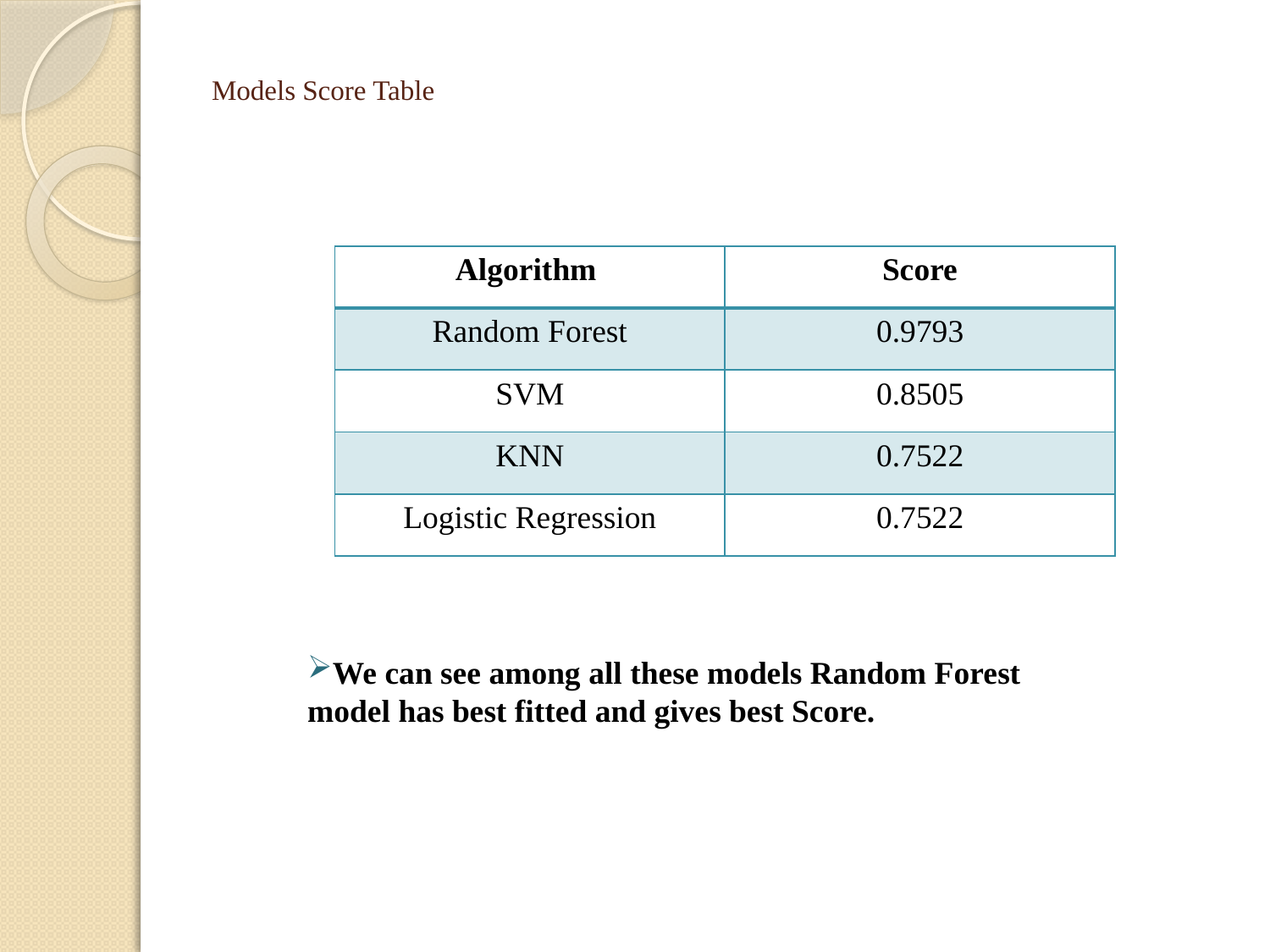

# Models Score Table
| Algorithm | Score |
| --- | --- |
| Random Forest | 0.9793 |
| SVM | 0.8505 |
| KNN | 0.7522 |
| Logistic Regression | 0.7522 |
We can see among all these models Random Forest model has best fitted and gives best Score.